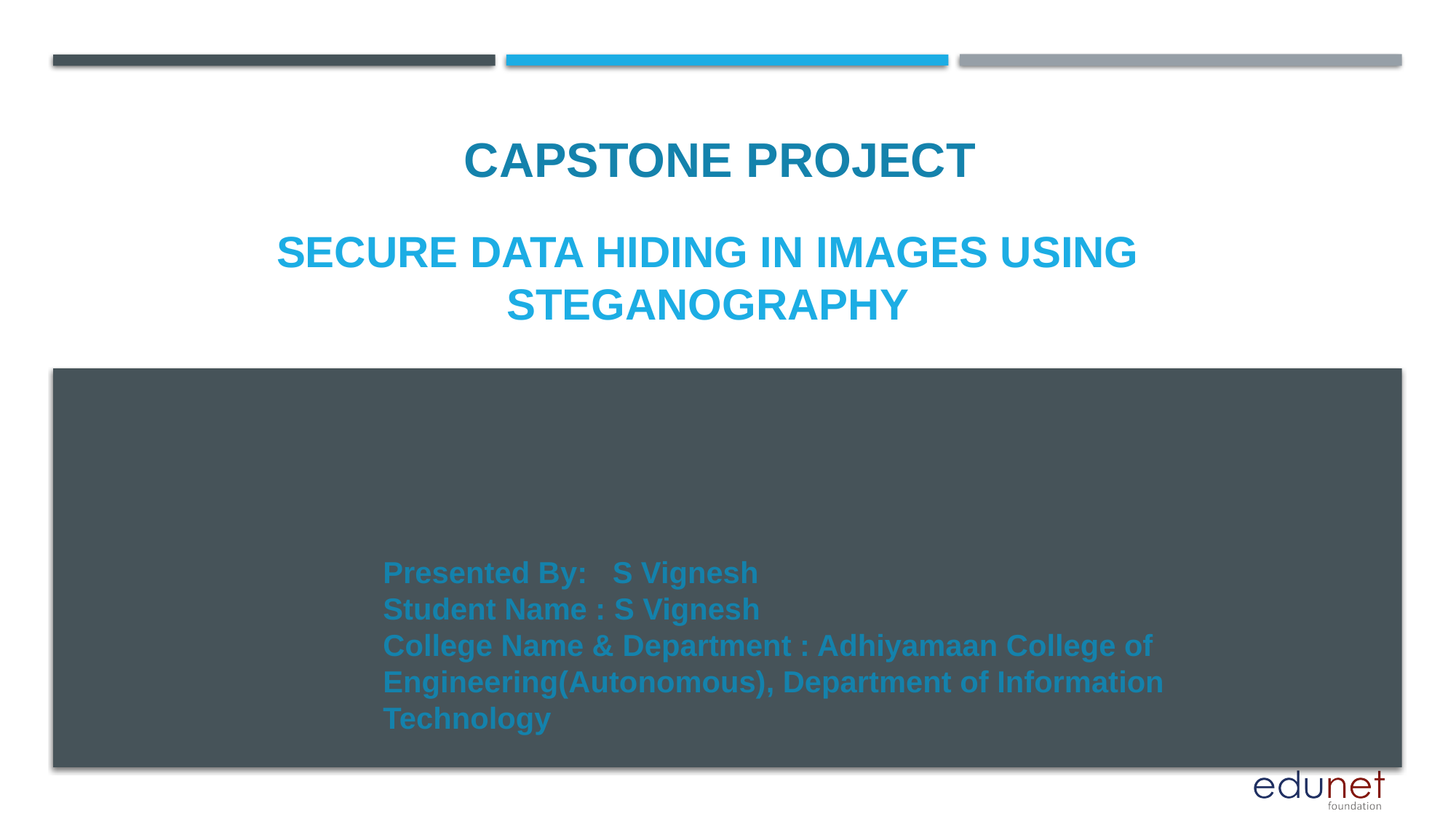

CAPSTONE PROJECT
# SECURE DATA HIDING IN IMAGES USING STEGANOGRAPHY
Presented By:   S Vignesh
Student Name : S Vignesh
College Name & Department : Adhiyamaan College of Engineering(Autonomous), Department of Information Technology